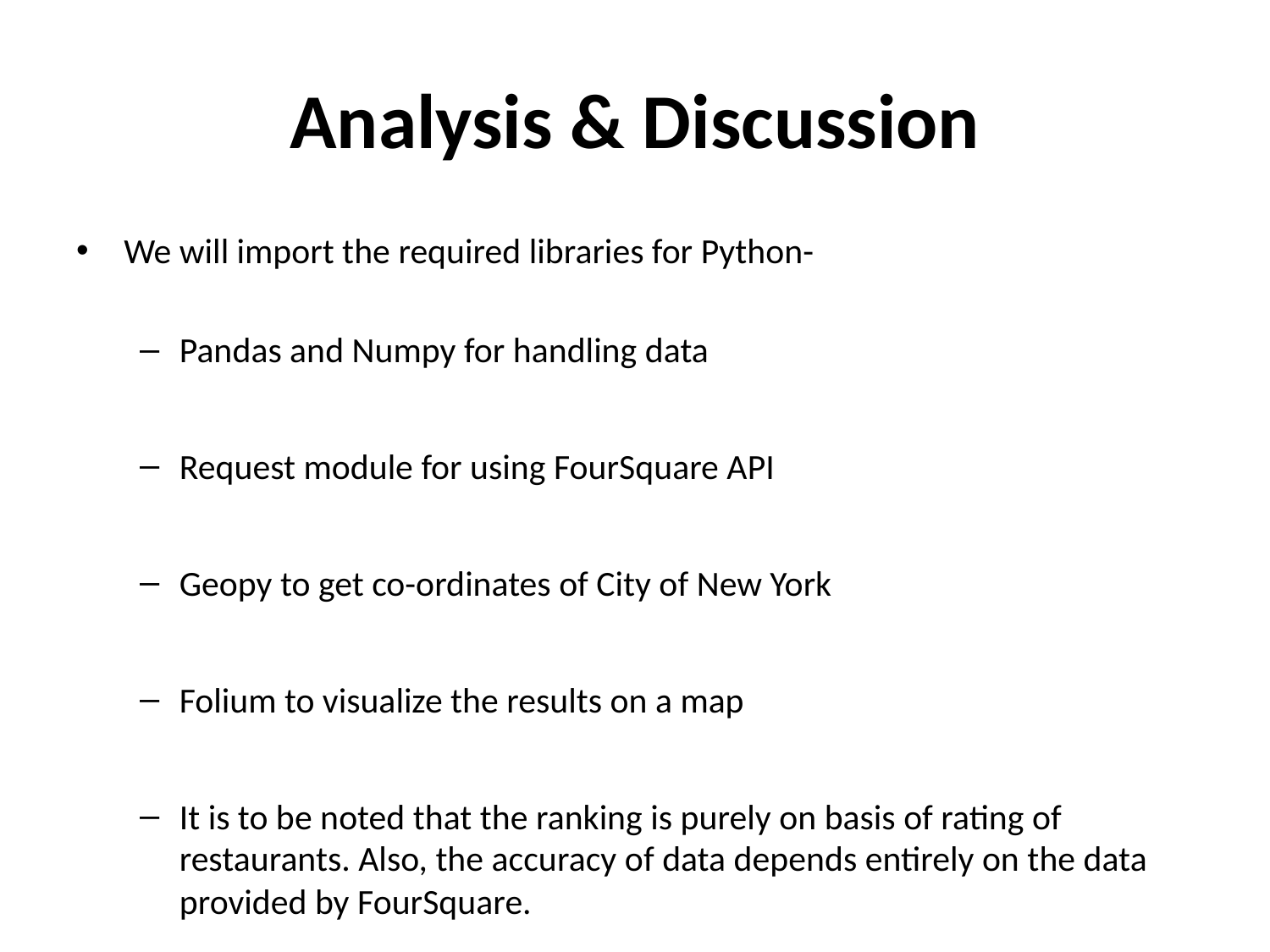

# Analysis & Discussion
We will import the required libraries for Python-

Pandas and Numpy for handling data

Request module for using FourSquare API

Geopy to get co-ordinates of City of New York

Folium to visualize the results on a map

It is to be noted that the ranking is purely on basis of rating of restaurants. Also, the accuracy of data depends entirely on the data provided by FourSquare.